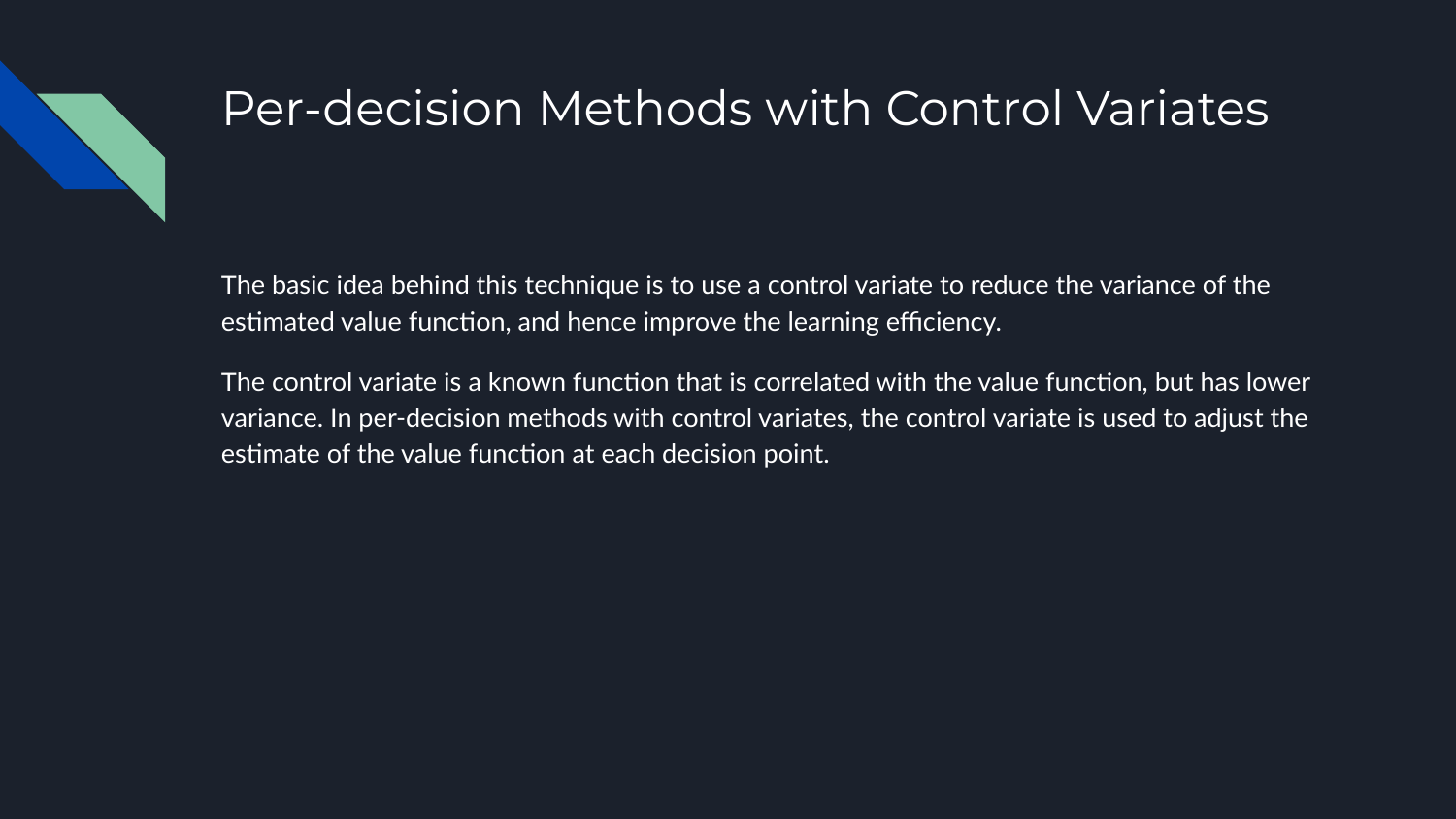

# Per-decision Methods with Control Variates
The basic idea behind this technique is to use a control variate to reduce the variance of the estimated value function, and hence improve the learning efficiency.
The control variate is a known function that is correlated with the value function, but has lower variance. In per-decision methods with control variates, the control variate is used to adjust the estimate of the value function at each decision point.